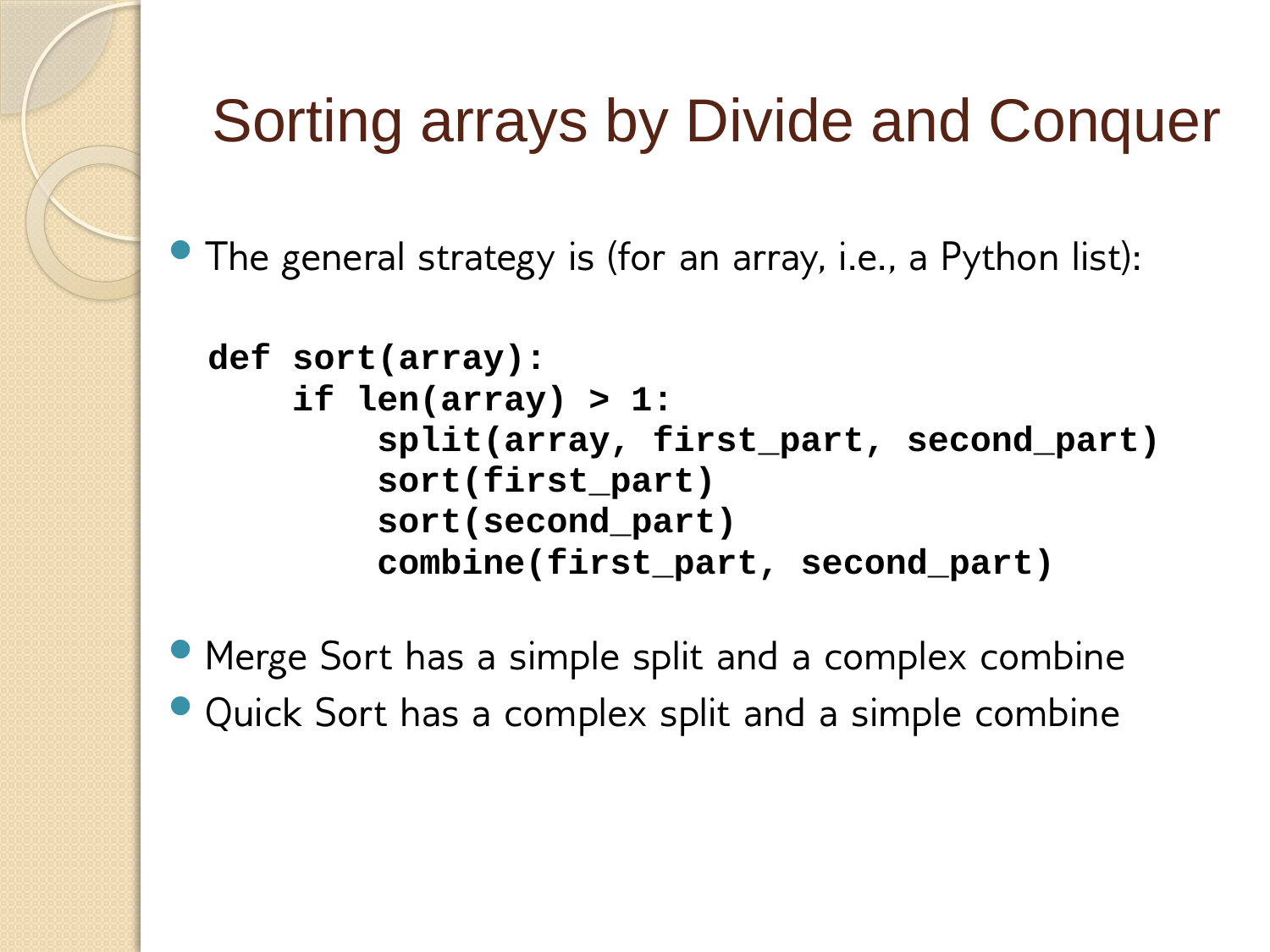

# Sorting arrays by Divide and Conquer
The general strategy is (for an array, i.e., a Python list):

Merge Sort has a simple split and a complex combine
Quick Sort has a complex split and a simple combine

def sort(array):
    if len(array) > 1:
        split(array, first_part, second_part)
        sort(first_part)
        sort(second_part)
        combine(first_part, second_part)